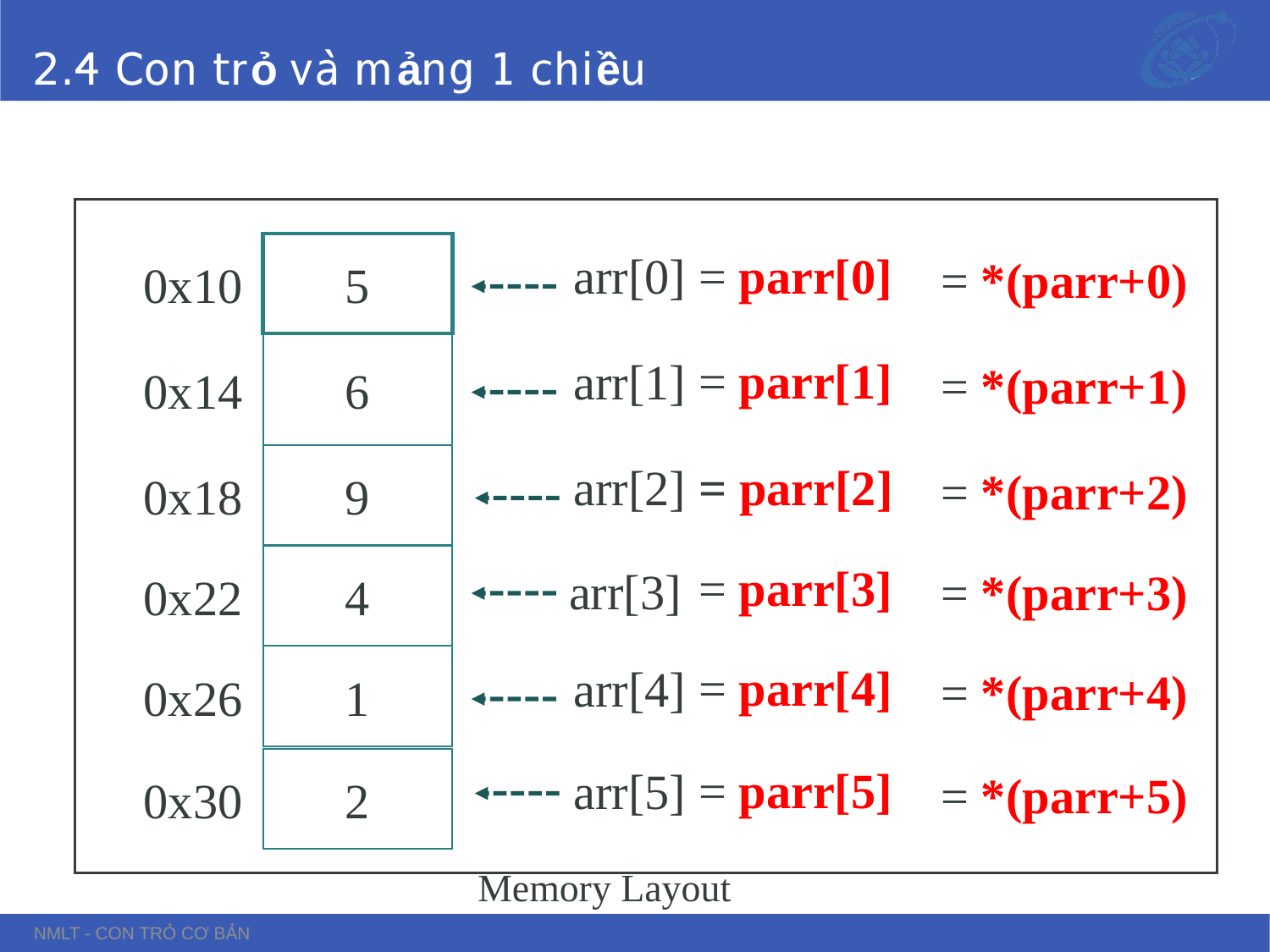

# 2.4 Con trỏ và mảng 1 chiều

5
= parr[0]
arr[0]
= *(parr+0)
0x10

6
= parr[1]
arr[1]
= *(parr+1)
0x14

9
= parr[2]
arr[2]
= *(parr+2)
0x18

4
= parr[3]
arr[3]
= *(parr+3)
0x22

1
= parr[4]
arr[4]
= *(parr+4)
0x26

2
= parr[5]
arr[5]
= *(parr+5)
0x30

Memory Layout
NMLT - Con trỏ cơ bản
44